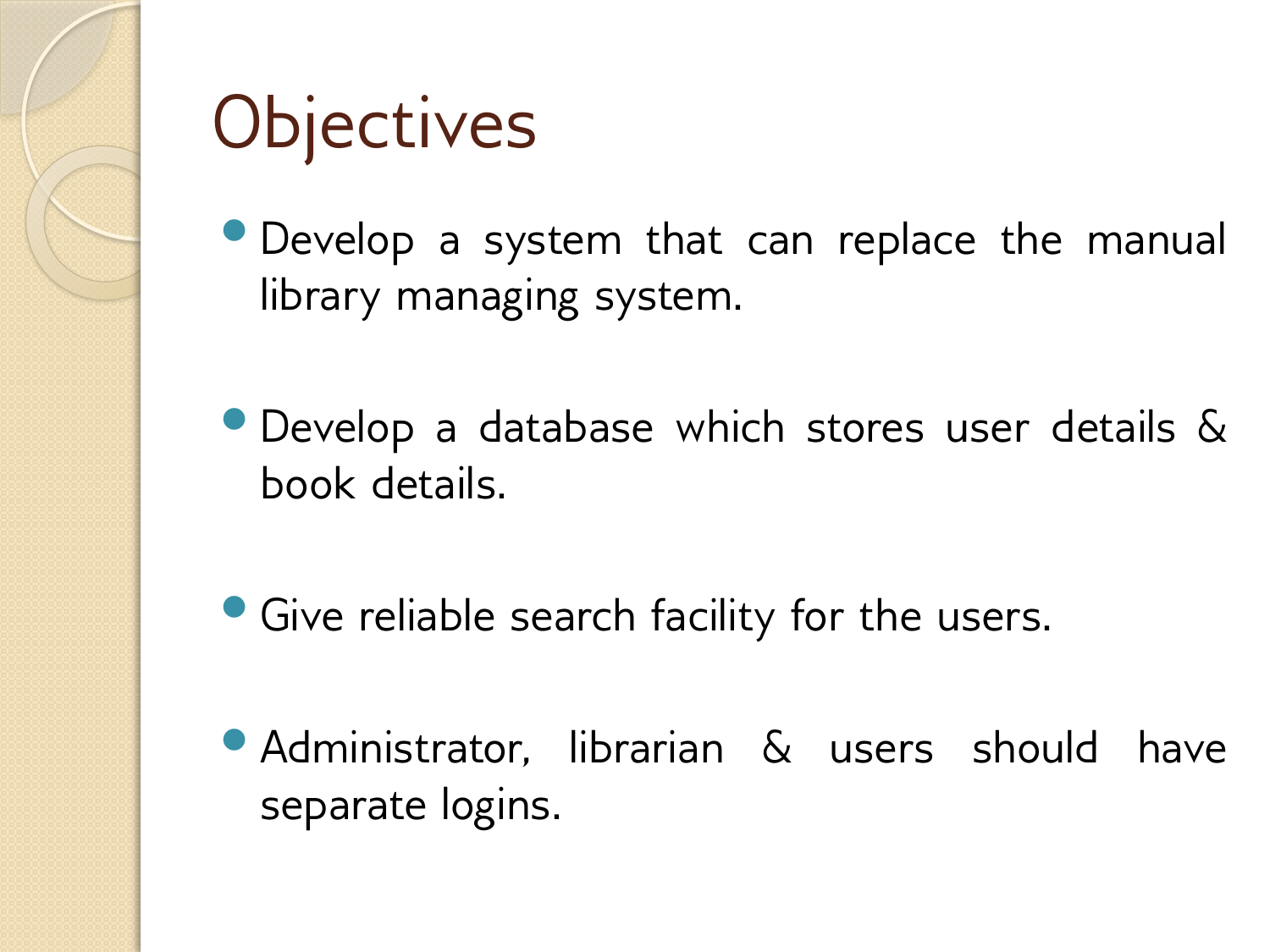

# Objectives
Develop a system that can replace the manual library managing system.

Develop a database which stores user details & book details.

Give reliable search facility for the users.

Administrator, librarian & users should have separate logins.